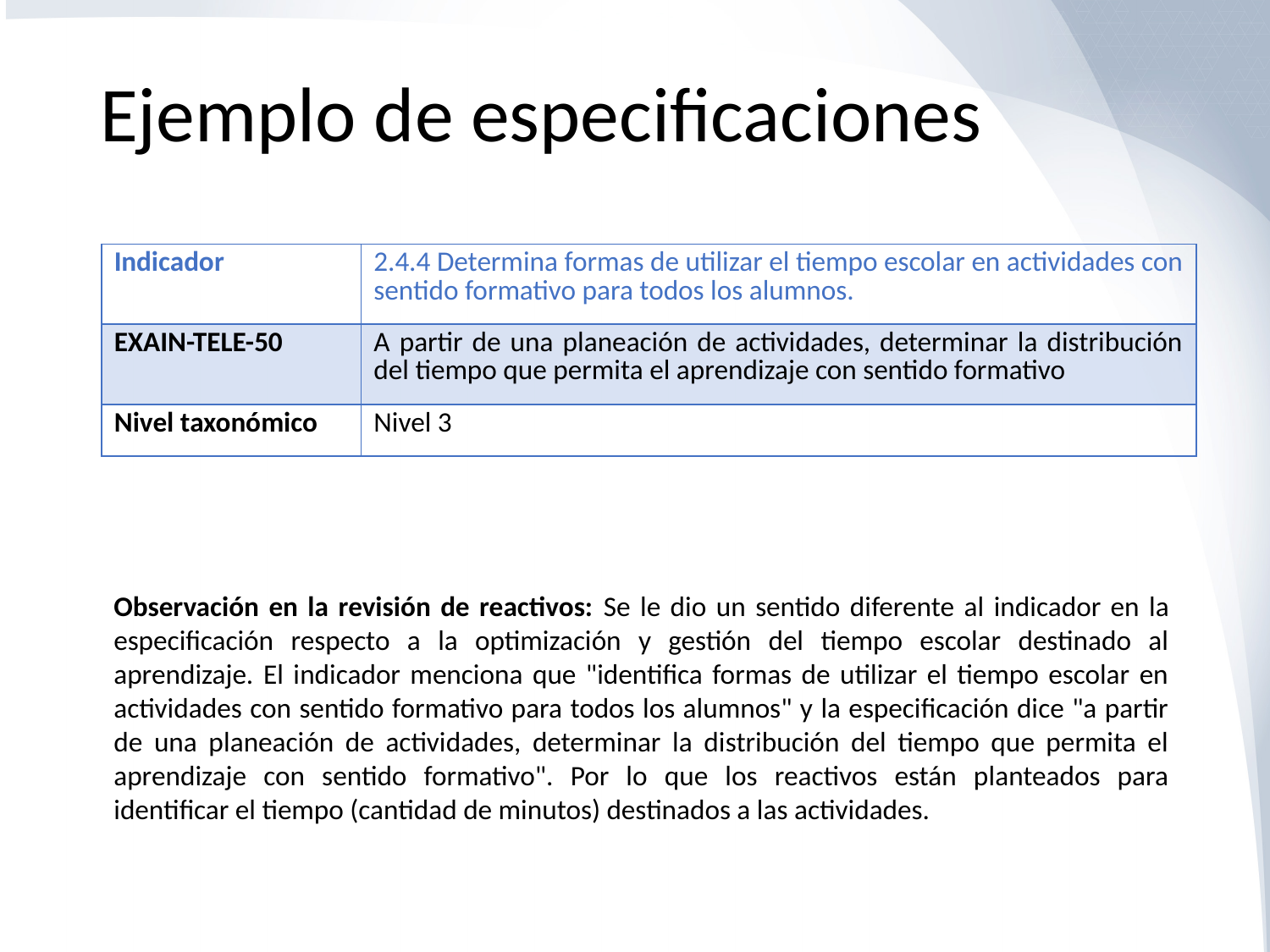

# Ejemplo de especificaciones
| Indicador | 2.4.4 Determina formas de utilizar el tiempo escolar en actividades con sentido formativo para todos los alumnos. |
| --- | --- |
| EXAIN-TELE-50 | A partir de una planeación de actividades, determinar la distribución del tiempo que permita el aprendizaje con sentido formativo |
| Nivel taxonómico | Nivel 3 |
Observación en la revisión de reactivos: Se le dio un sentido diferente al indicador en la especificación respecto a la optimización y gestión del tiempo escolar destinado al aprendizaje. El indicador menciona que "identifica formas de utilizar el tiempo escolar en actividades con sentido formativo para todos los alumnos" y la especificación dice "a partir de una planeación de actividades, determinar la distribución del tiempo que permita el aprendizaje con sentido formativo". Por lo que los reactivos están planteados para identificar el tiempo (cantidad de minutos) destinados a las actividades.